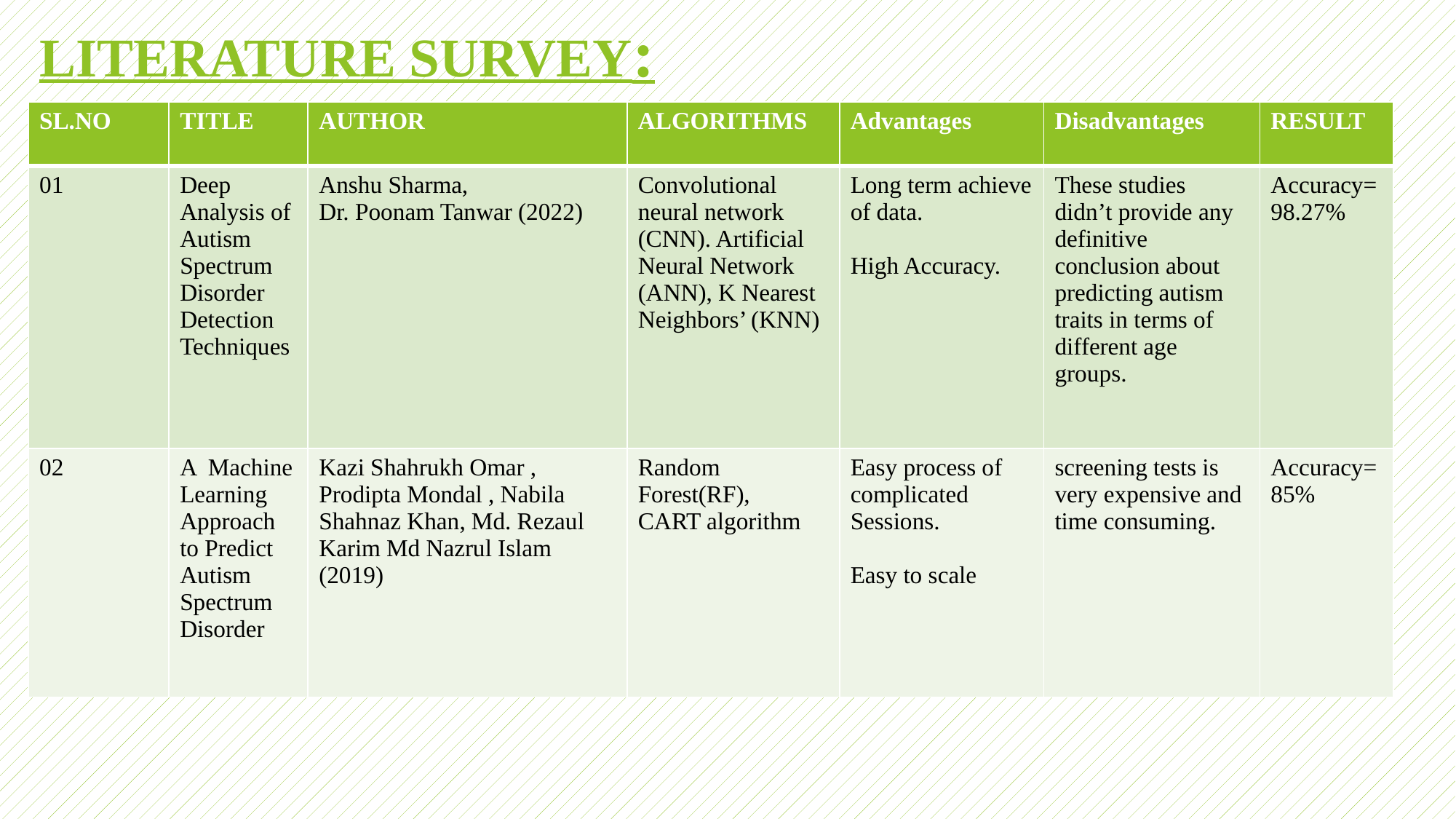

# LITERATURE SURVEY:
| SL.NO | TITLE | AUTHOR | ALGORITHMS | Advantages | Disadvantages | RESULT |
| --- | --- | --- | --- | --- | --- | --- |
| 01 | Deep Analysis of Autism Spectrum Disorder Detection Techniques | Anshu Sharma, Dr. Poonam Tanwar (2022) | Convolutional neural network (CNN). Artificial Neural Network (ANN), K Nearest Neighbors’ (KNN) | Long term achieve of data. High Accuracy. | These studies didn’t provide any definitive conclusion about predicting autism traits in terms of different age groups. | Accuracy= 98.27% |
| 02 | A Machine Learning Approach to Predict Autism Spectrum Disorder | Kazi Shahrukh Omar , Prodipta Mondal , Nabila Shahnaz Khan, Md. Rezaul Karim Md Nazrul Islam (2019) | Random Forest(RF), CART algorithm | Easy process of complicated Sessions. Easy to scale | screening tests is very expensive and time consuming. | Accuracy= 85% |